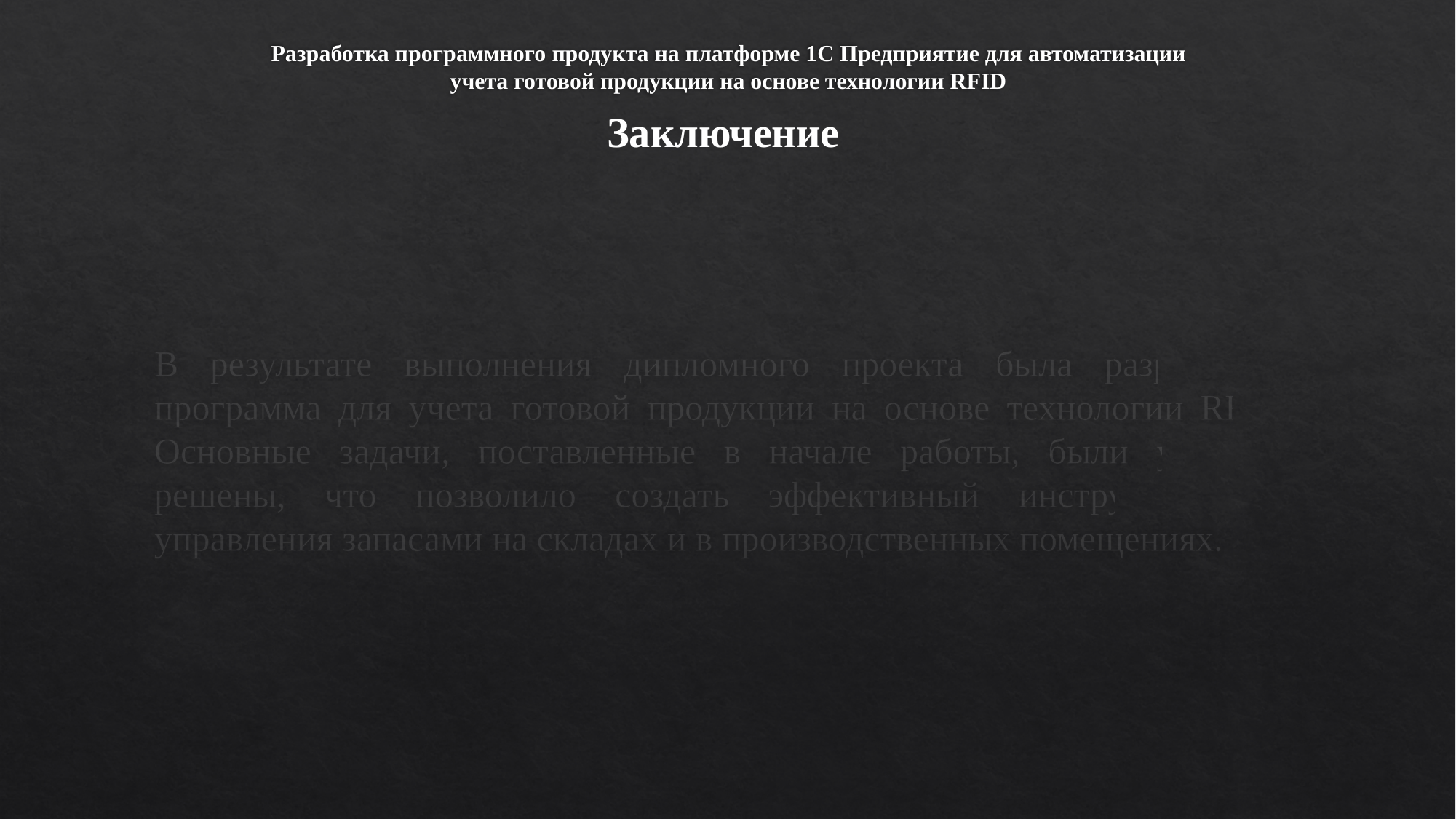

# Разработка программного продукта на платформе 1С Предприятие для автоматизации учета готовой продукции на основе технологии RFID
Заключение
В результате выполнения дипломного проекта была разработана программа для учета готовой продукции на основе технологии RFID. Основные задачи, поставленные в начале работы, были успешно решены, что позволило создать эффективный инструмент для управления запасами на складах и в производственных помещениях.